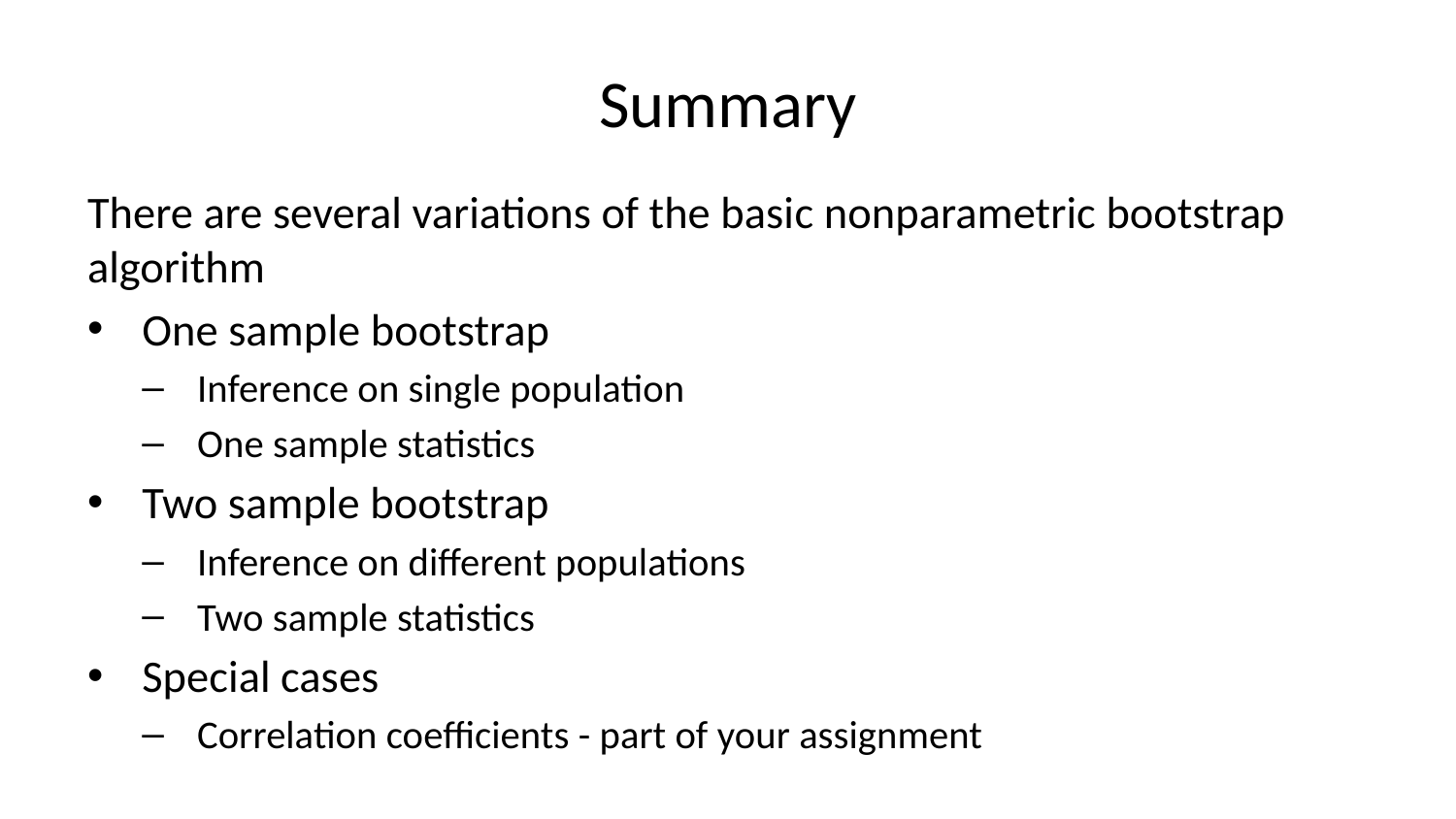

# Summary
There are several variations of the basic nonparametric bootstrap algorithm
One sample bootstrap
Inference on single population
One sample statistics
Two sample bootstrap
Inference on different populations
Two sample statistics
Special cases
Correlation coefficients - part of your assignment